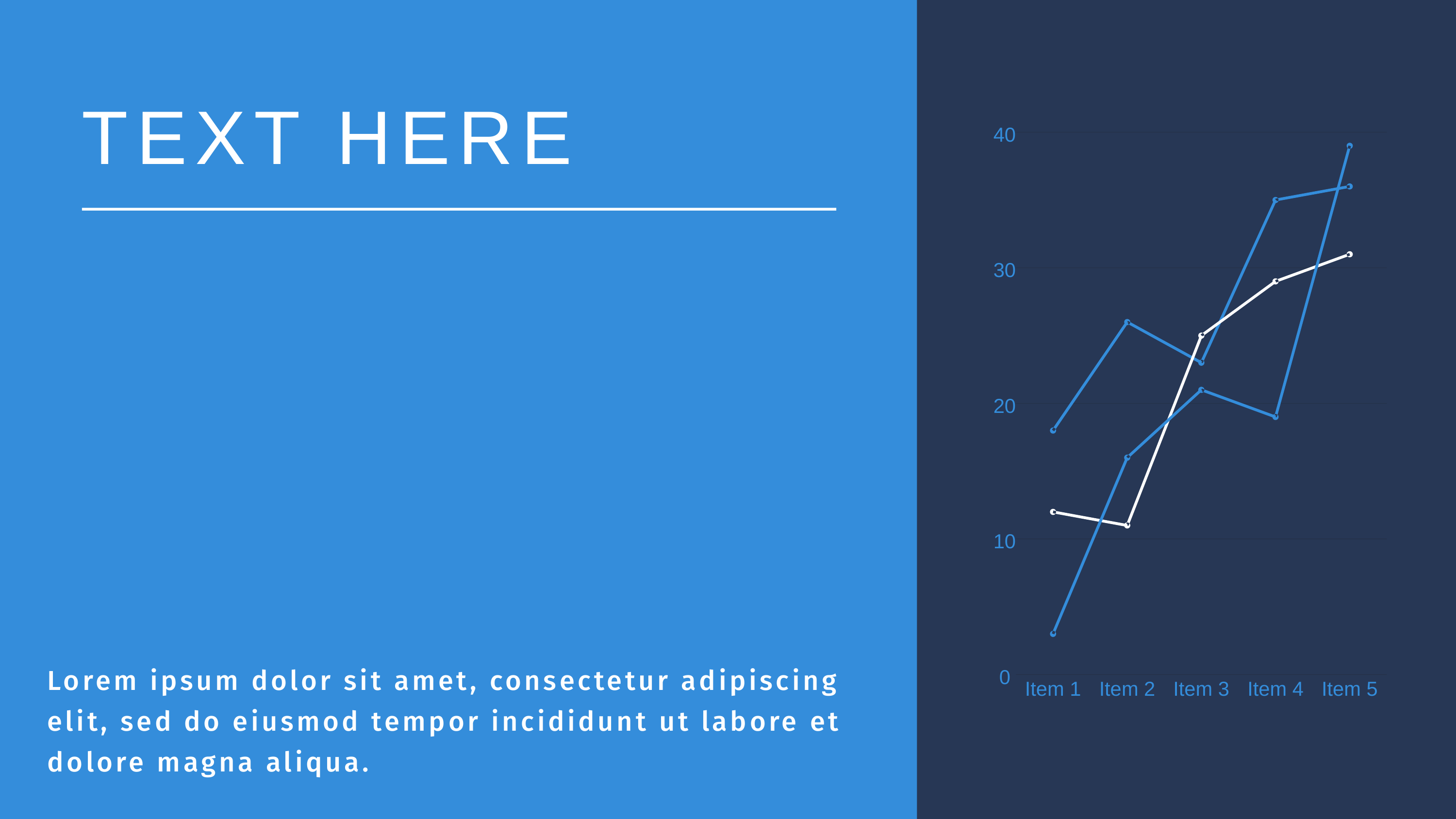

TEXT HERE

40

30
20
10
0
Item 1
Item 2
Item 3
Item 4
Item 5
Lorem ipsum dolor sit amet, consectetur adipiscing elit, sed do eiusmod tempor incididunt ut labore et dolore magna aliqua.